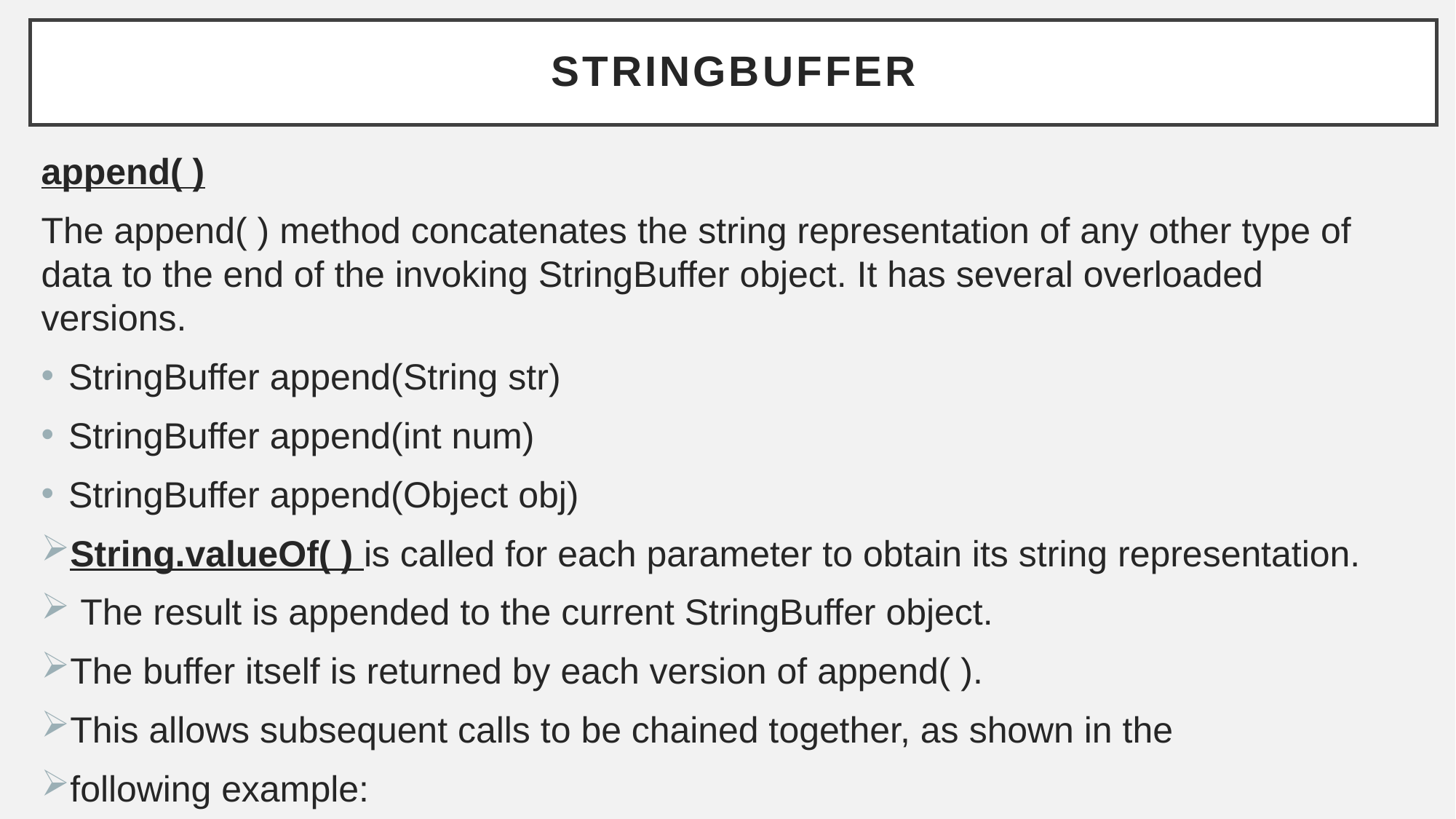

# StringBuffer
append( )
The append( ) method concatenates the string representation of any other type of data to the end of the invoking StringBuffer object. It has several overloaded versions.
StringBuffer append(String str)
StringBuffer append(int num)
StringBuffer append(Object obj)
String.valueOf( ) is called for each parameter to obtain its string representation.
 The result is appended to the current StringBuffer object.
The buffer itself is returned by each version of append( ).
This allows subsequent calls to be chained together, as shown in the
following example: